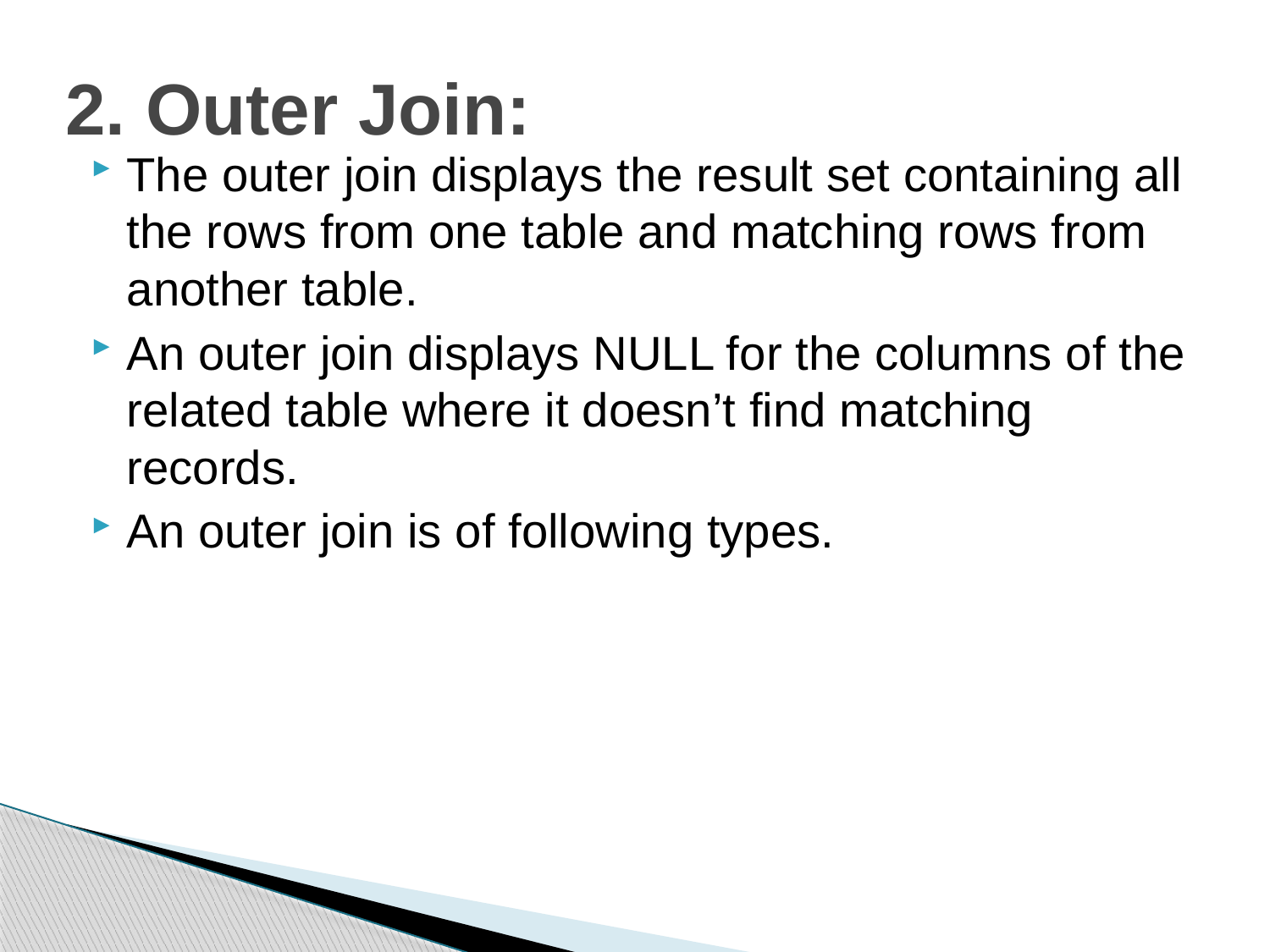

# 2. Outer Join:
The outer join displays the result set containing all the rows from one table and matching rows from another table.
An outer join displays NULL for the columns of the related table where it doesn’t find matching records.
An outer join is of following types.